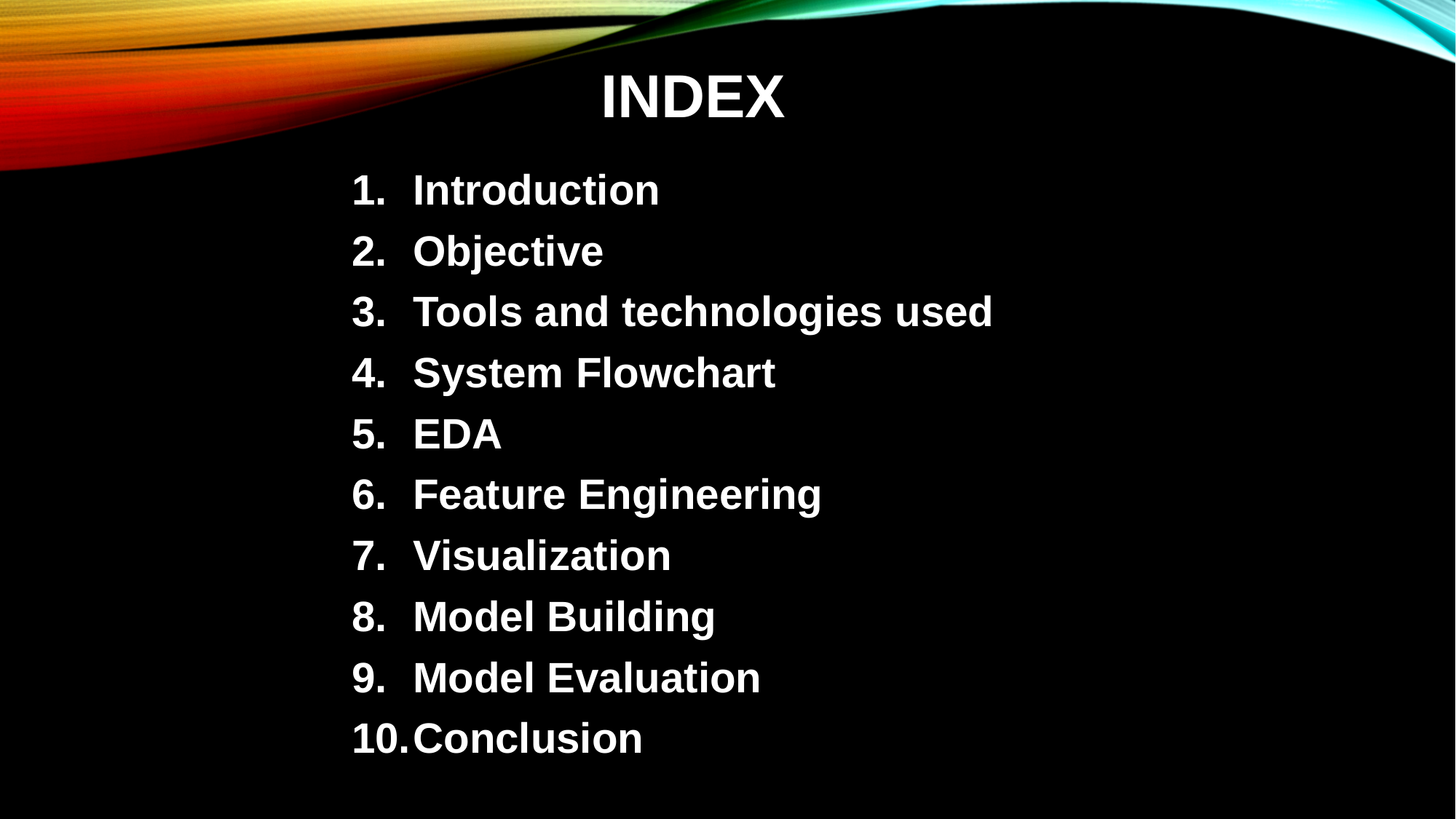

# Index
Introduction
Objective
Tools and technologies used
System Flowchart
EDA
Feature Engineering
Visualization
Model Building
Model Evaluation
Conclusion